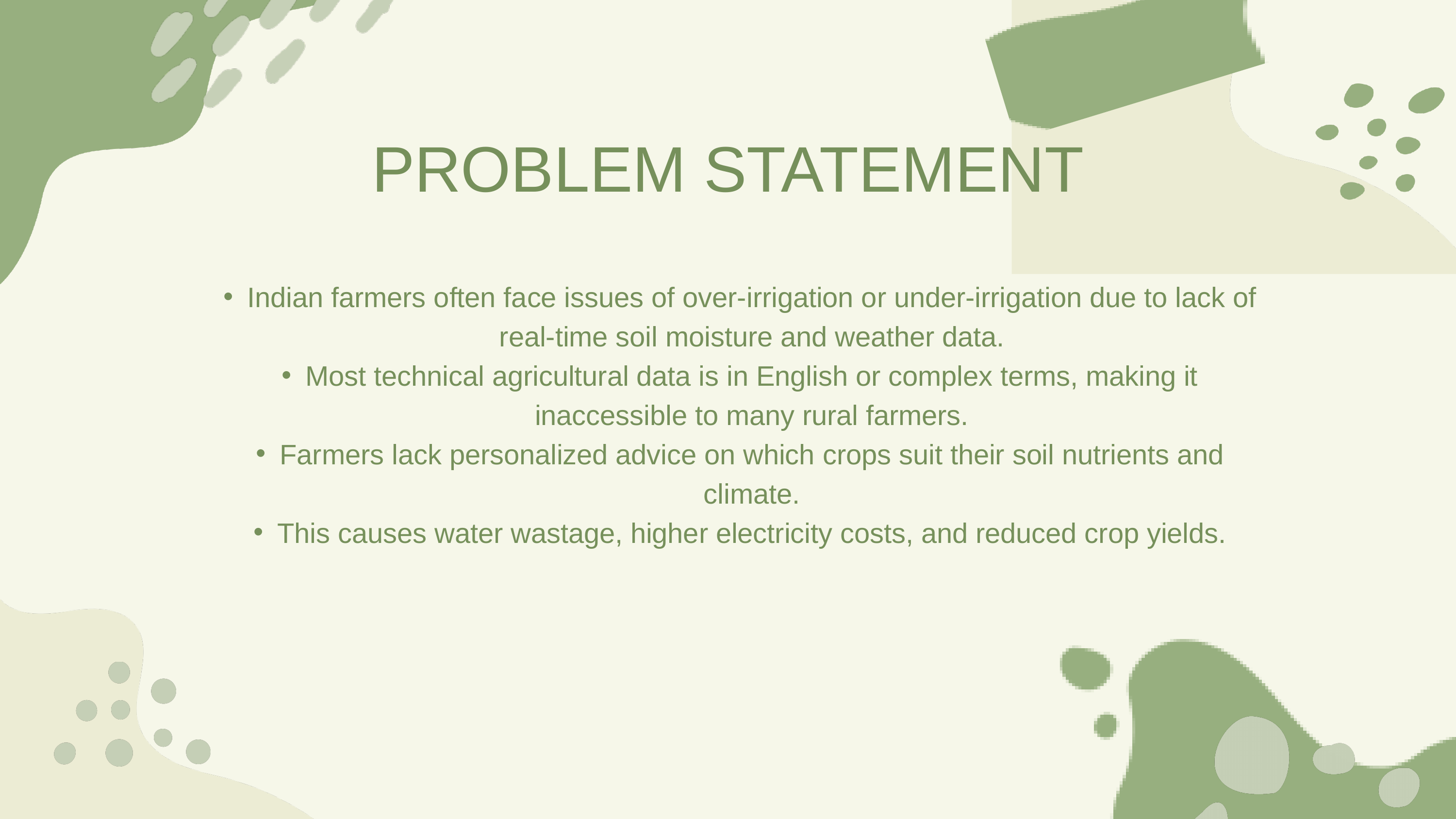

PROBLEM STATEMENT
Indian farmers often face issues of over-irrigation or under-irrigation due to lack of real-time soil moisture and weather data.
Most technical agricultural data is in English or complex terms, making it inaccessible to many rural farmers.
Farmers lack personalized advice on which crops suit their soil nutrients and climate.
This causes water wastage, higher electricity costs, and reduced crop yields.